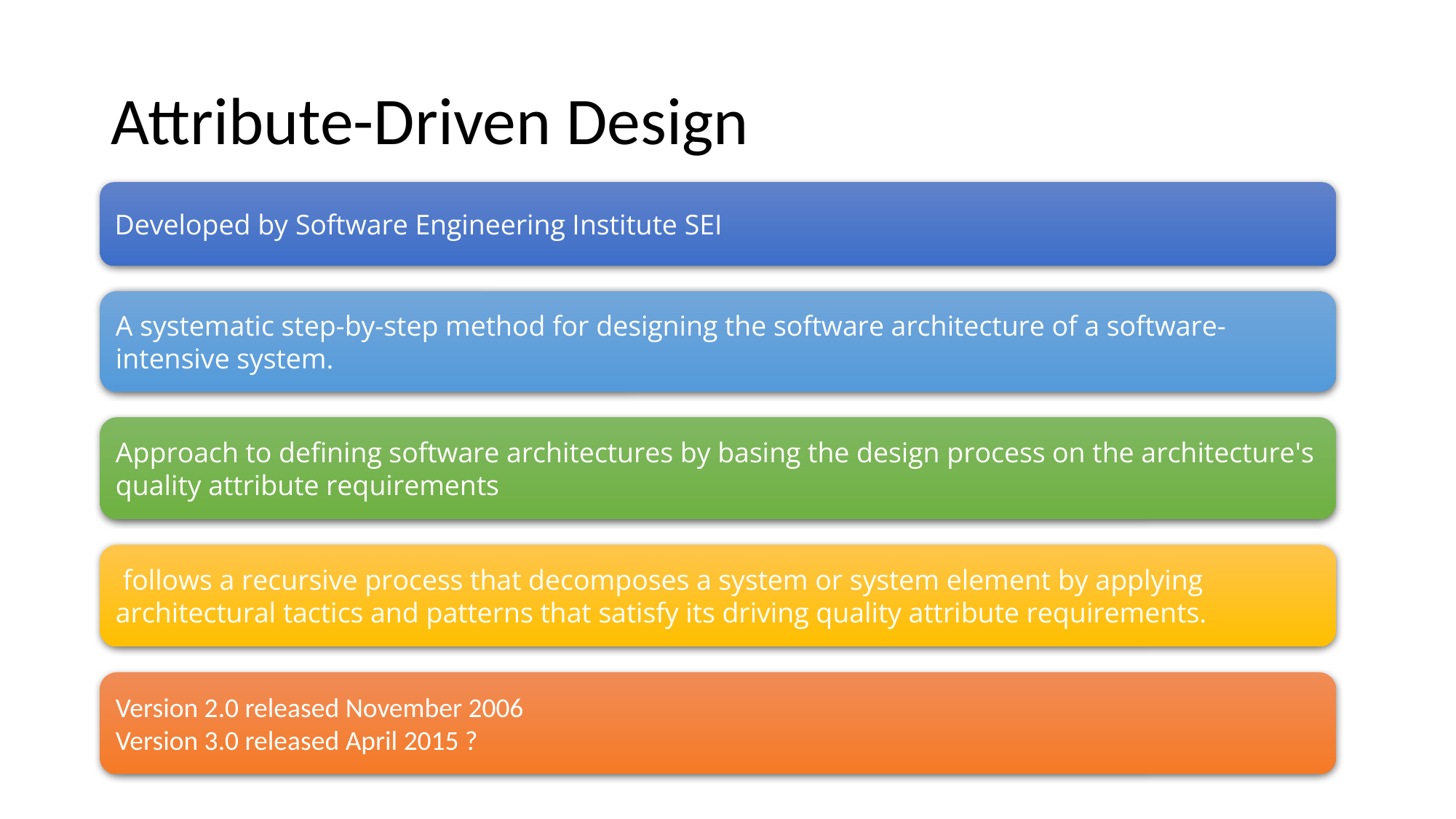

# Attribute-Driven Design
Developed by Software Engineering Institute SEI
A systematic step-by-step method for designing the software architecture of a software-intensive system.
Approach to defining software architectures by basing the design process on the architecture's quality attribute requirements
 follows a recursive process that decomposes a system or system element by applying architectural tactics and patterns that satisfy its driving quality attribute requirements.
Version 2.0 released November 2006
Version 3.0 released April 2015 ?